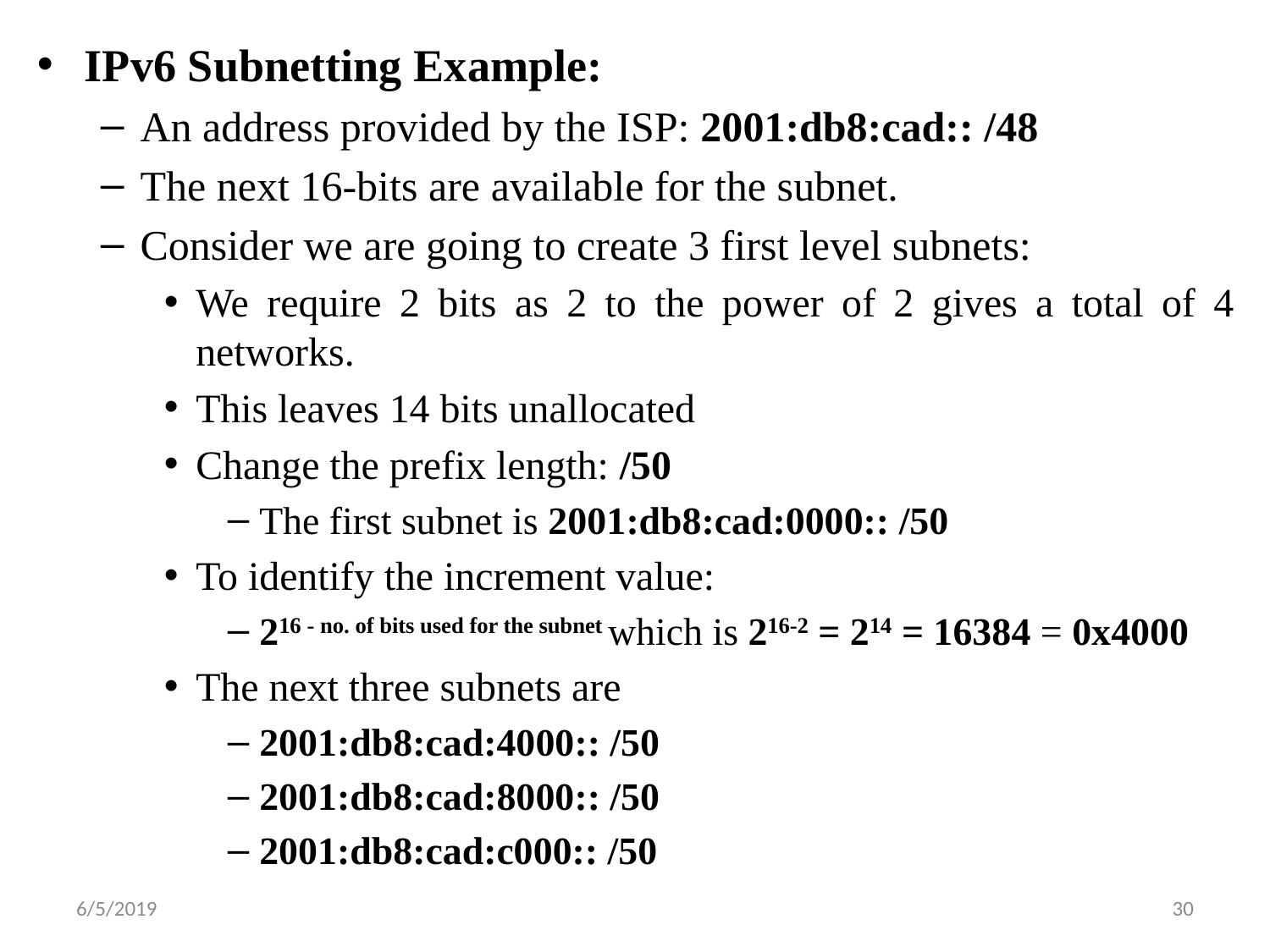

IPv6 Subnetting Example:
An address provided by the ISP: 2001:db8:cad:: /48
The next 16-bits are available for the subnet.
Consider we are going to create 3 first level subnets:
We require 2 bits as 2 to the power of 2 gives a total of 4 networks.
This leaves 14 bits unallocated
Change the prefix length: /50
The first subnet is 2001:db8:cad:0000:: /50
To identify the increment value:
216 - no. of bits used for the subnet which is 216-2 = 214 = 16384 = 0x4000
The next three subnets are
2001:db8:cad:4000:: /50
2001:db8:cad:8000:: /50
2001:db8:cad:c000:: /50

6/5/2019
30